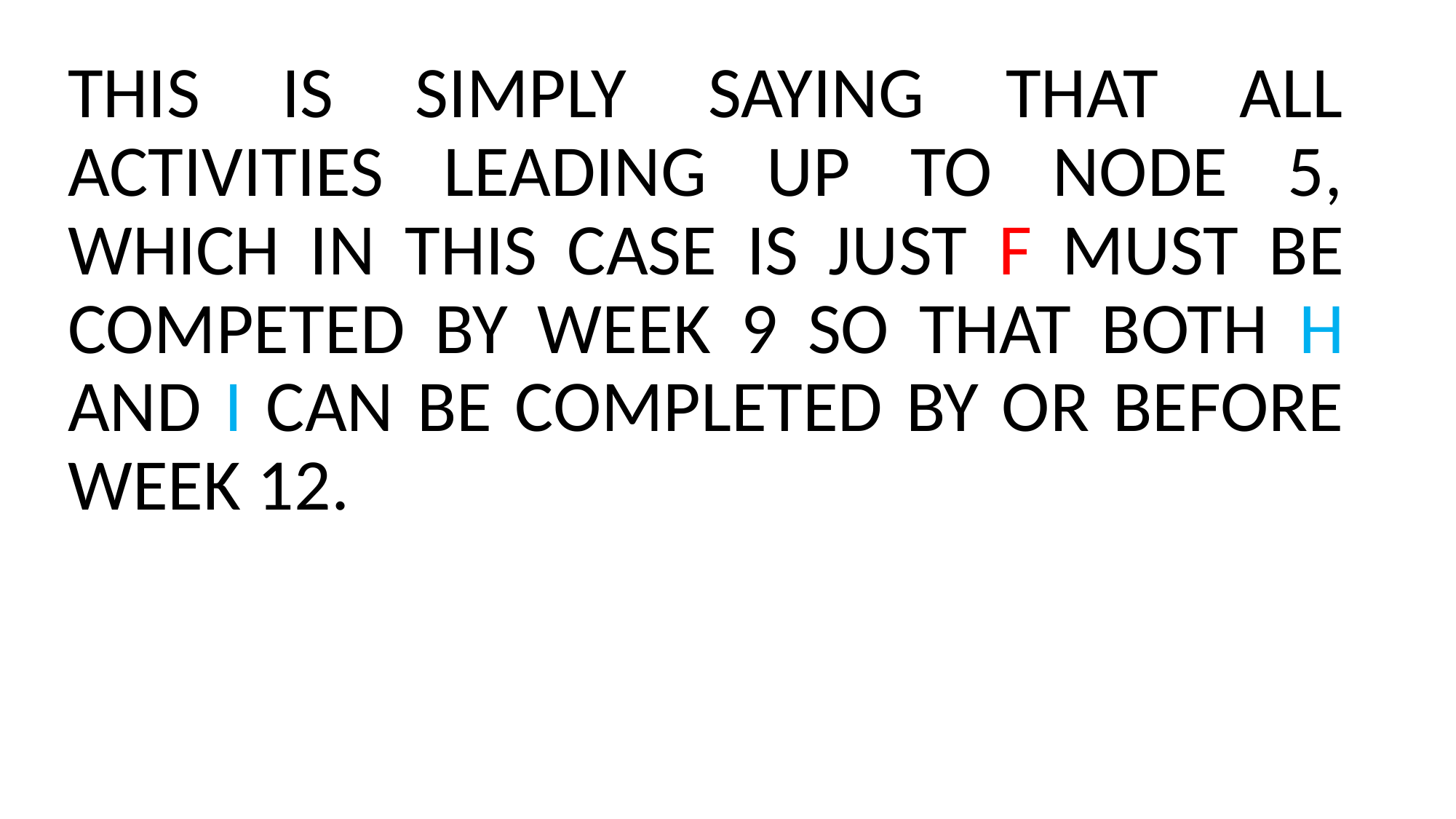

THIS IS SIMPLY SAYING THAT ALL ACTIVITIES LEADING UP TO NODE 5, WHICH IN THIS CASE IS JUST F MUST BE COMPETED BY WEEK 9 SO THAT BOTH H AND I CAN BE COMPLETED BY OR BEFORE WEEK 12.